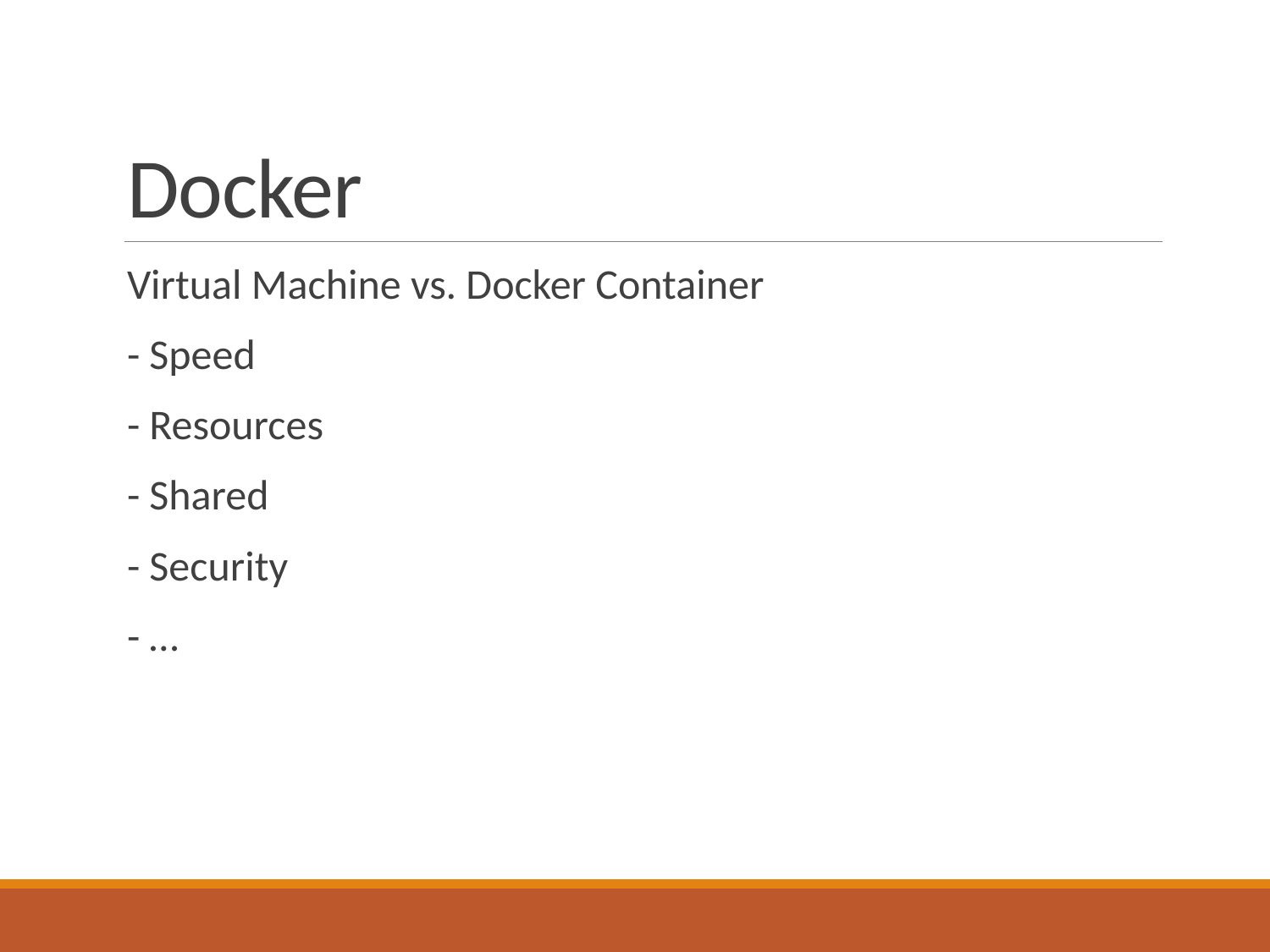

# Docker
Virtual Machine vs. Docker Container
- Speed
- Resources
- Shared
- Security
- …